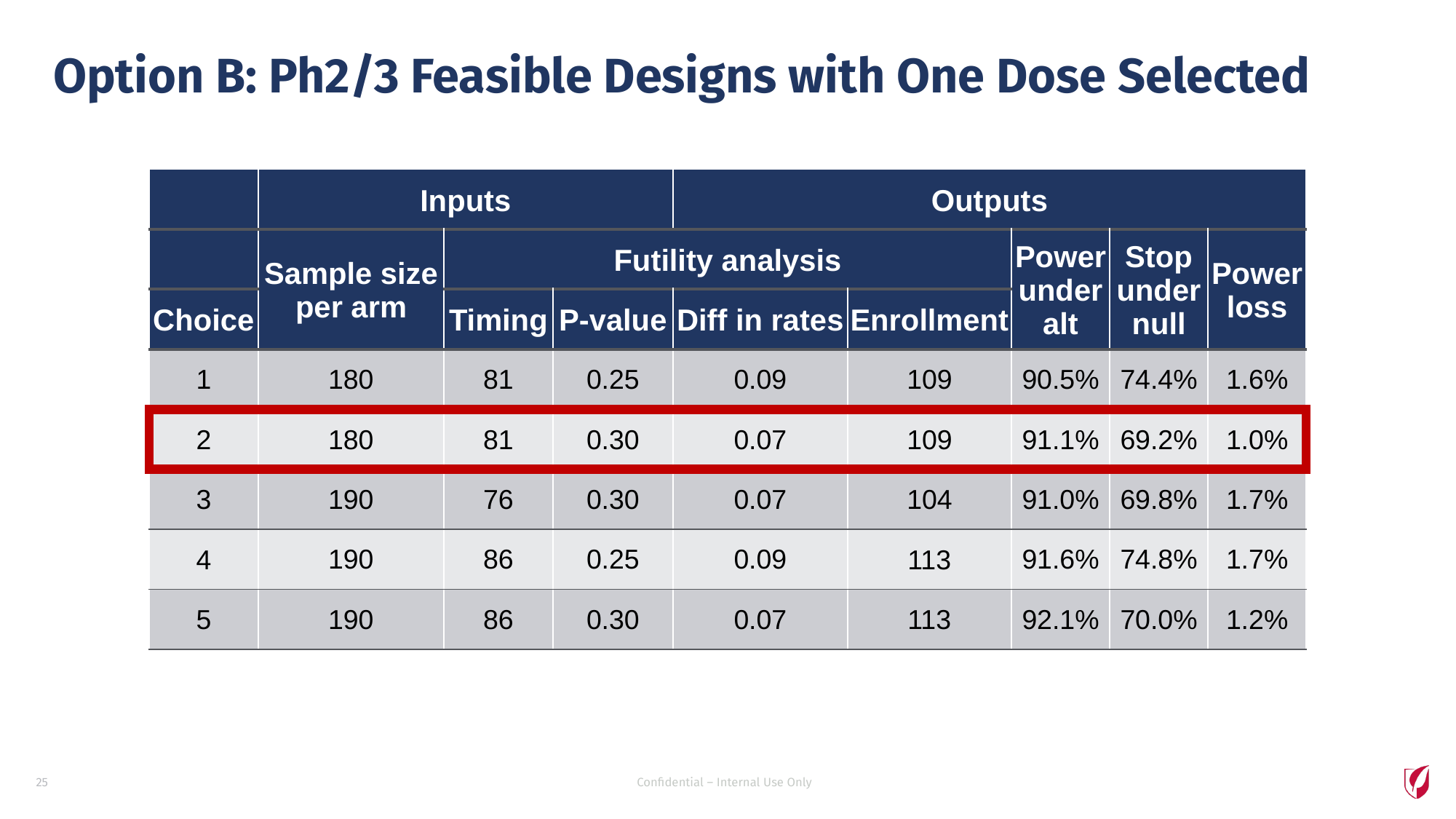

# Option B: Ph2/3 Feasible Designs with One Dose Selected
|  | Inputs |  |  | Outputs |  |  |  |  |
| --- | --- | --- | --- | --- | --- | --- | --- | --- |
|  | Sample size per arm | Futility analysis |  |  |  | Power under alt | Stop under null | Power loss |
| Choice | Sample size per arm | Timing | P-value | Diff in rates | Enrollment | Power | Stop | Power loss |
| 1 | 180 | 81 | 0.25 | 0.09 | 109 | 90.5% | 74.4% | 1.6% |
| 2 | 180 | 81 | 0.30 | 0.07 | 109 | 91.1% | 69.2% | 1.0% |
| 3 | 190 | 76 | 0.30 | 0.07 | 104 | 91.0% | 69.8% | 1.7% |
| 4 | 190 | 86 | 0.25 | 0.09 | 113 | 91.6% | 74.8% | 1.7% |
| 5 | 190 | 86 | 0.30 | 0.07 | 113 | 92.1% | 70.0% | 1.2% |